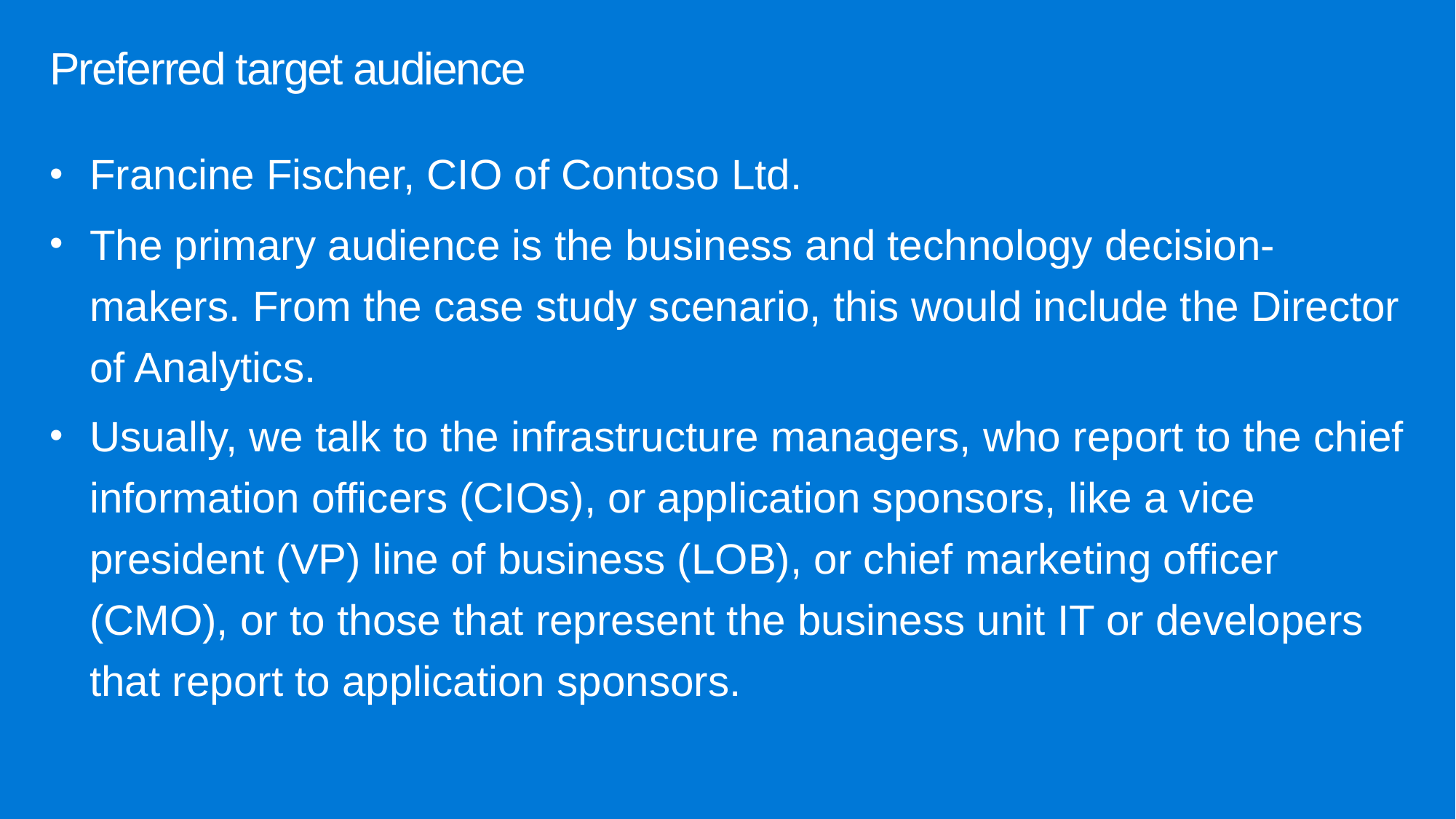

# Preferred target audience
Francine Fischer, CIO of Contoso Ltd.
The primary audience is the business and technology decision-makers. From the case study scenario, this would include the Director of Analytics.
Usually, we talk to the infrastructure managers, who report to the chief information officers (CIOs), or application sponsors, like a vice president (VP) line of business (LOB), or chief marketing officer (CMO), or to those that represent the business unit IT or developers that report to application sponsors.